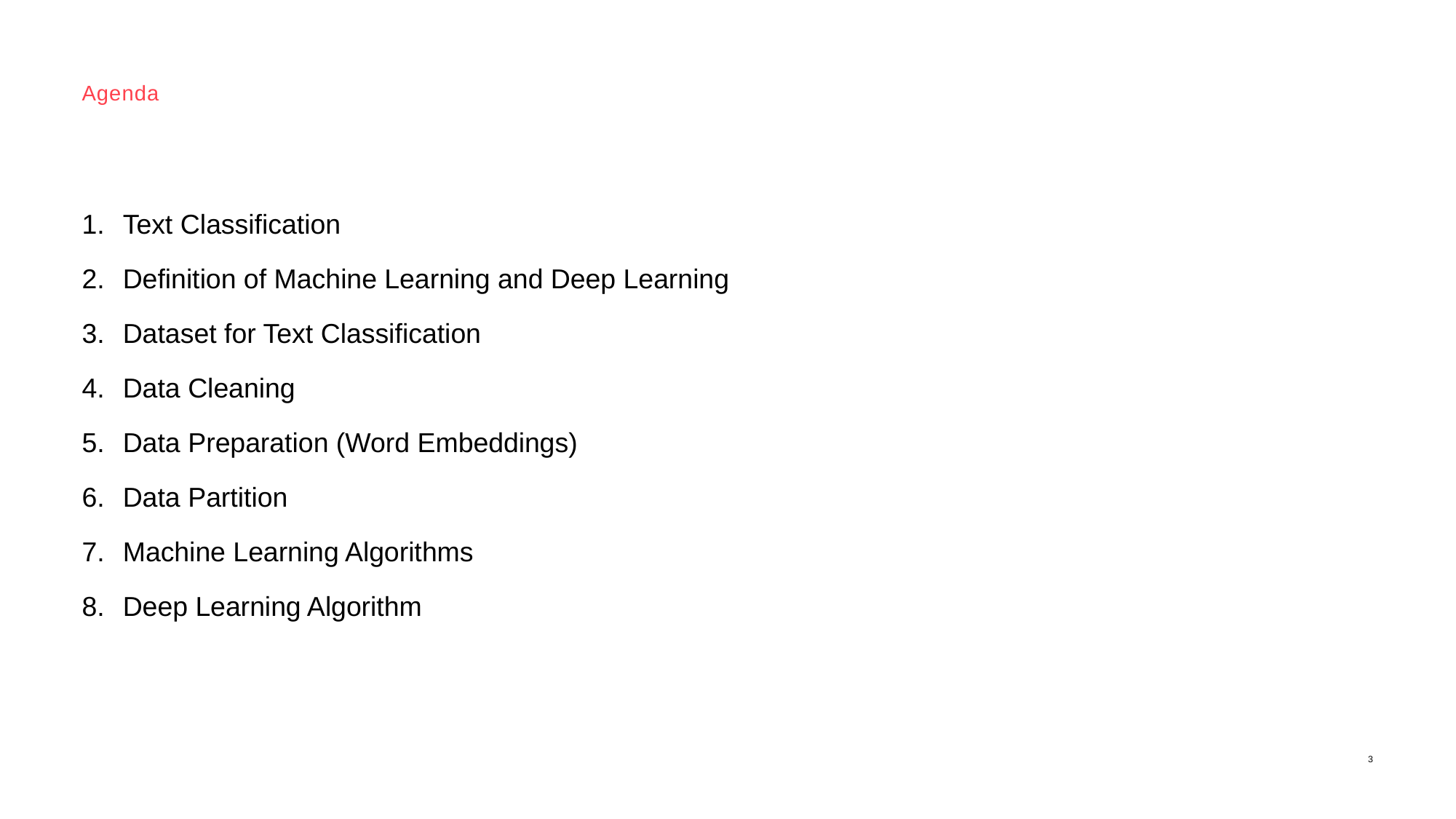

# Agenda
Text Classification
Definition of Machine Learning and Deep Learning
Dataset for Text Classification
Data Cleaning
Data Preparation (Word Embeddings)
Data Partition
Machine Learning Algorithms
Deep Learning Algorithm
3